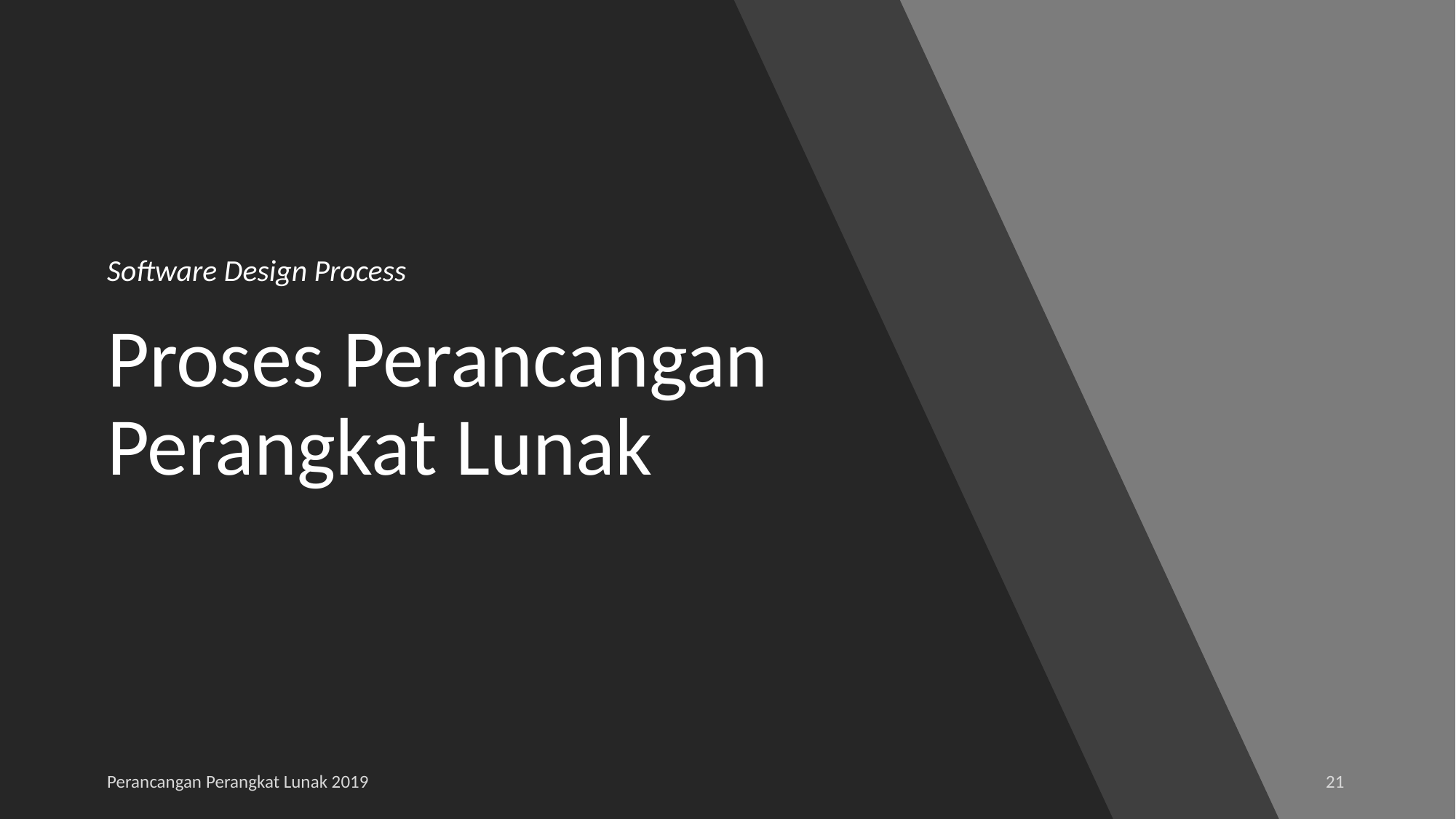

Software Design Process
# Proses Perancangan Perangkat Lunak
Perancangan Perangkat Lunak 2019
21